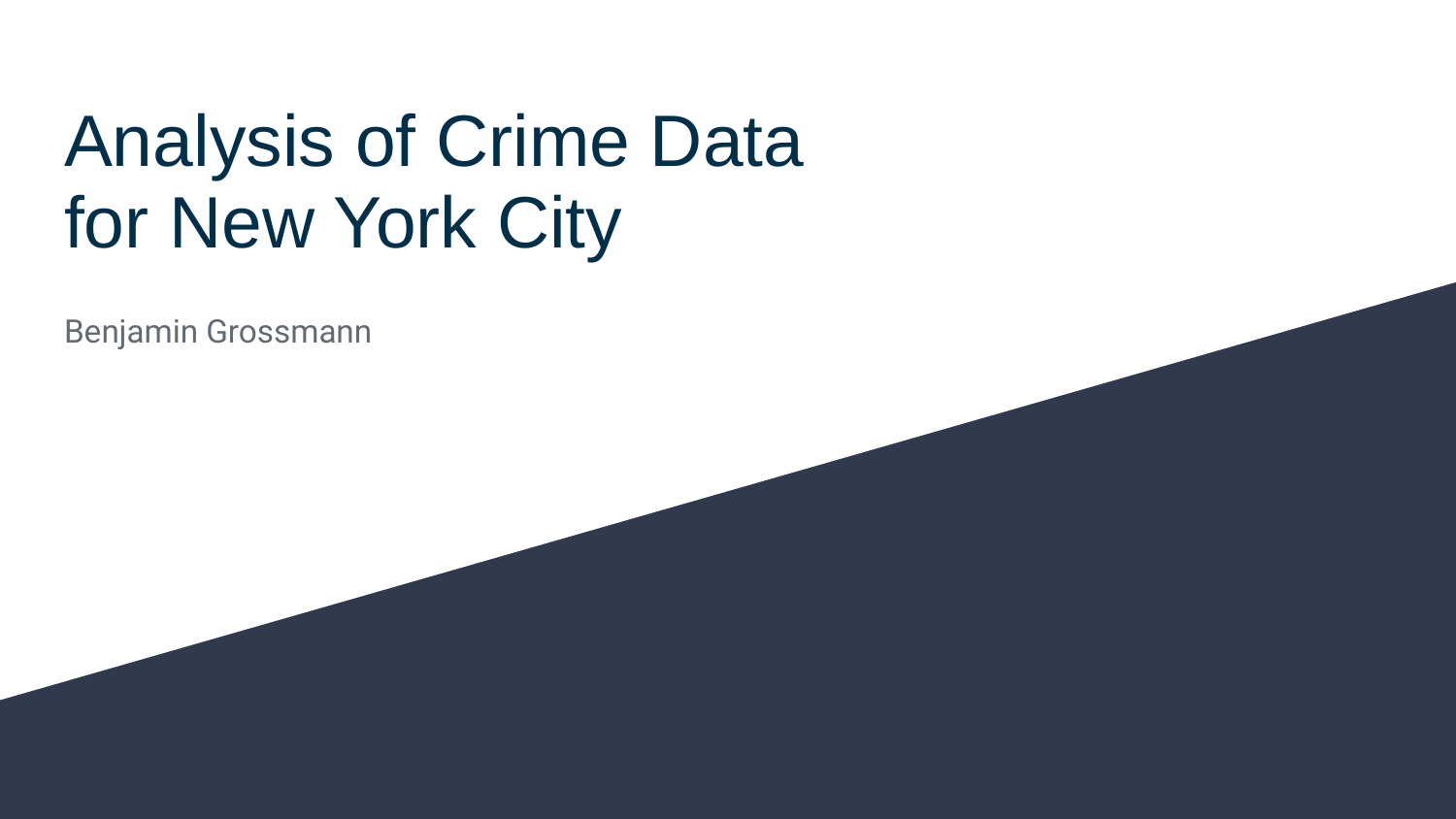

# Analysis of Crime Data
for New York City
Benjamin Grossmann